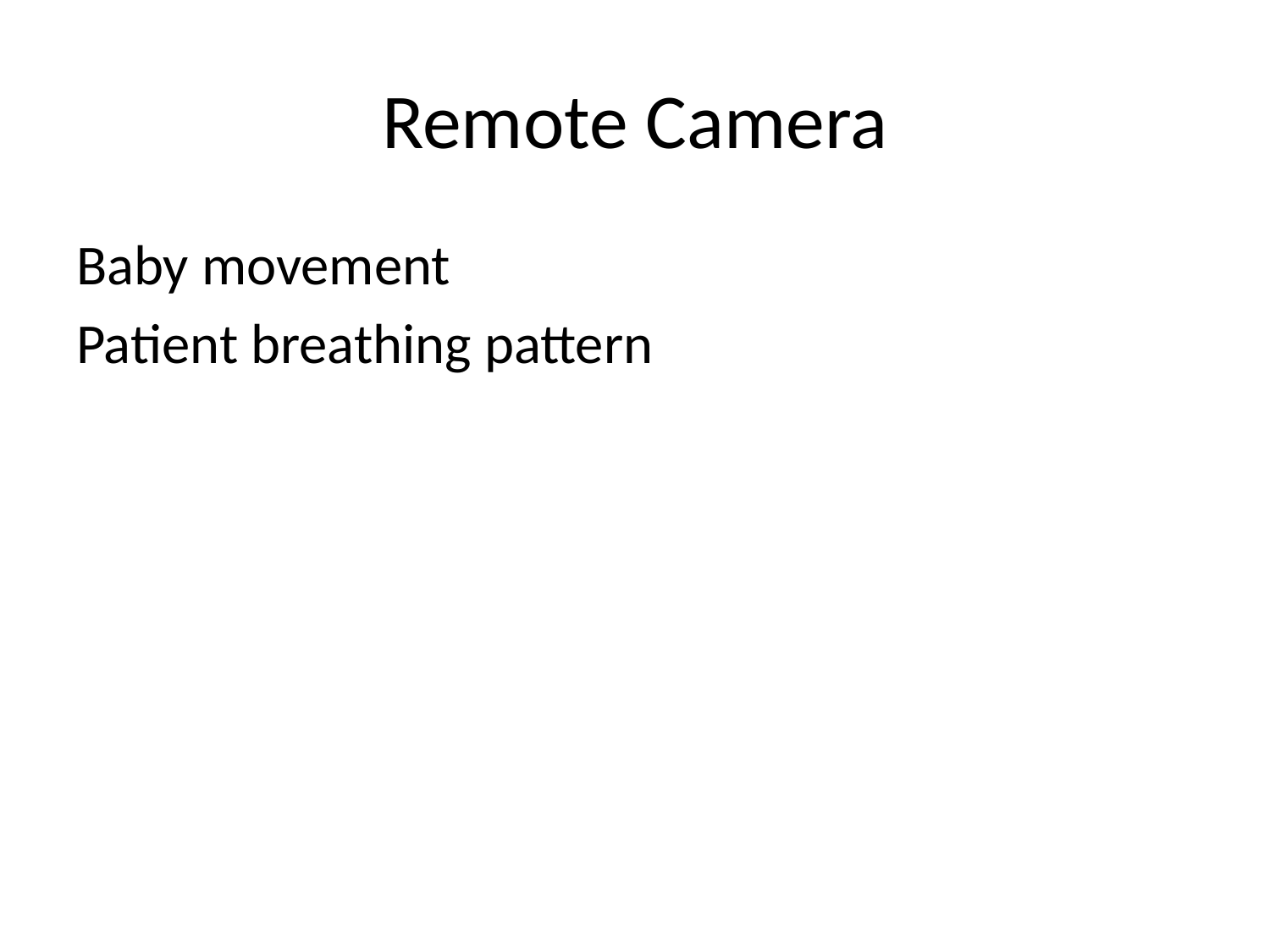

# Remote Camera
Baby movement
Patient breathing pattern